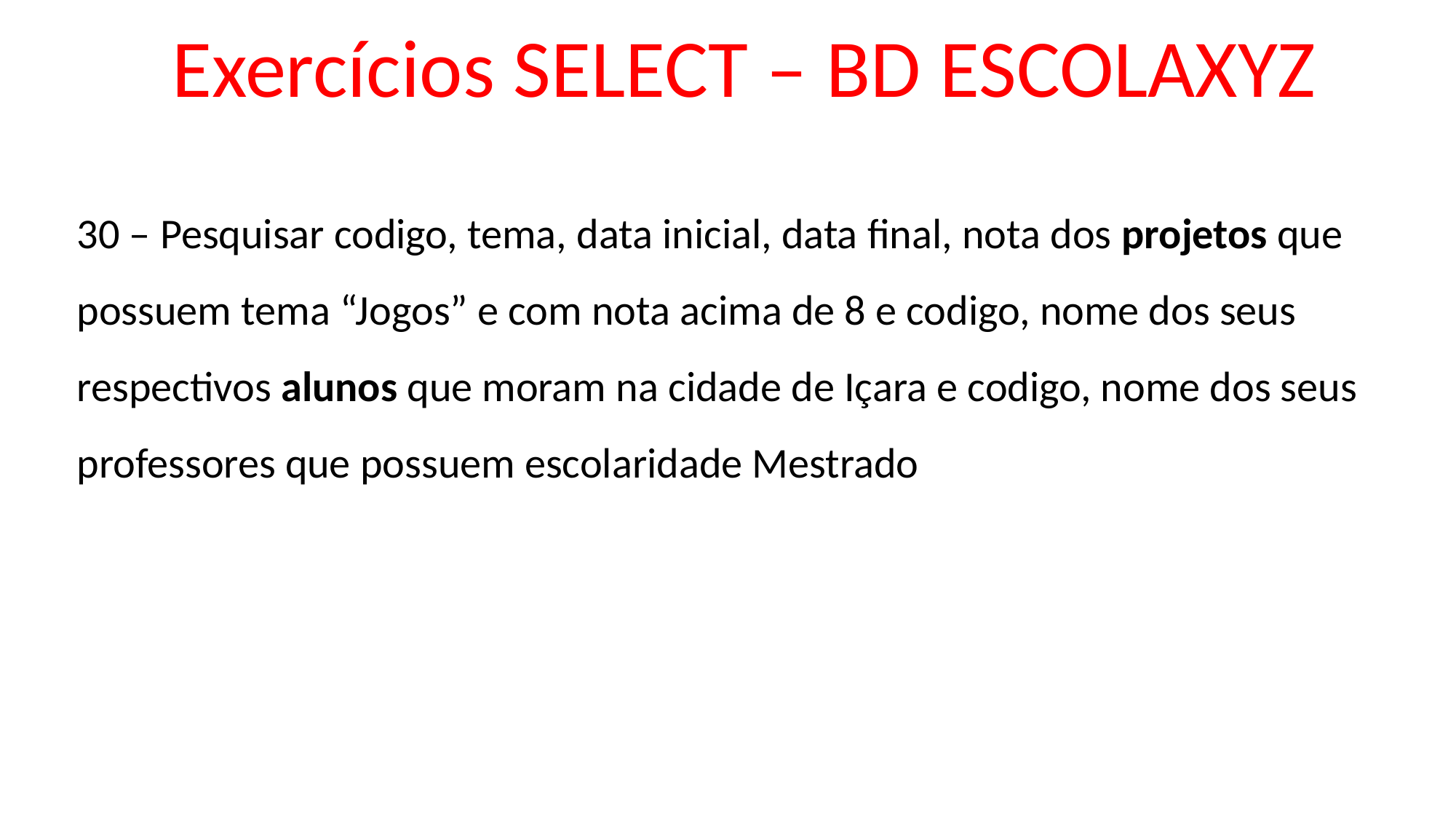

# Exercícios SELECT – BD ESCOLAXYZ
30 – Pesquisar codigo, tema, data inicial, data final, nota dos projetos que possuem tema “Jogos” e com nota acima de 8 e codigo, nome dos seus respectivos alunos que moram na cidade de Içara e codigo, nome dos seus professores que possuem escolaridade Mestrado